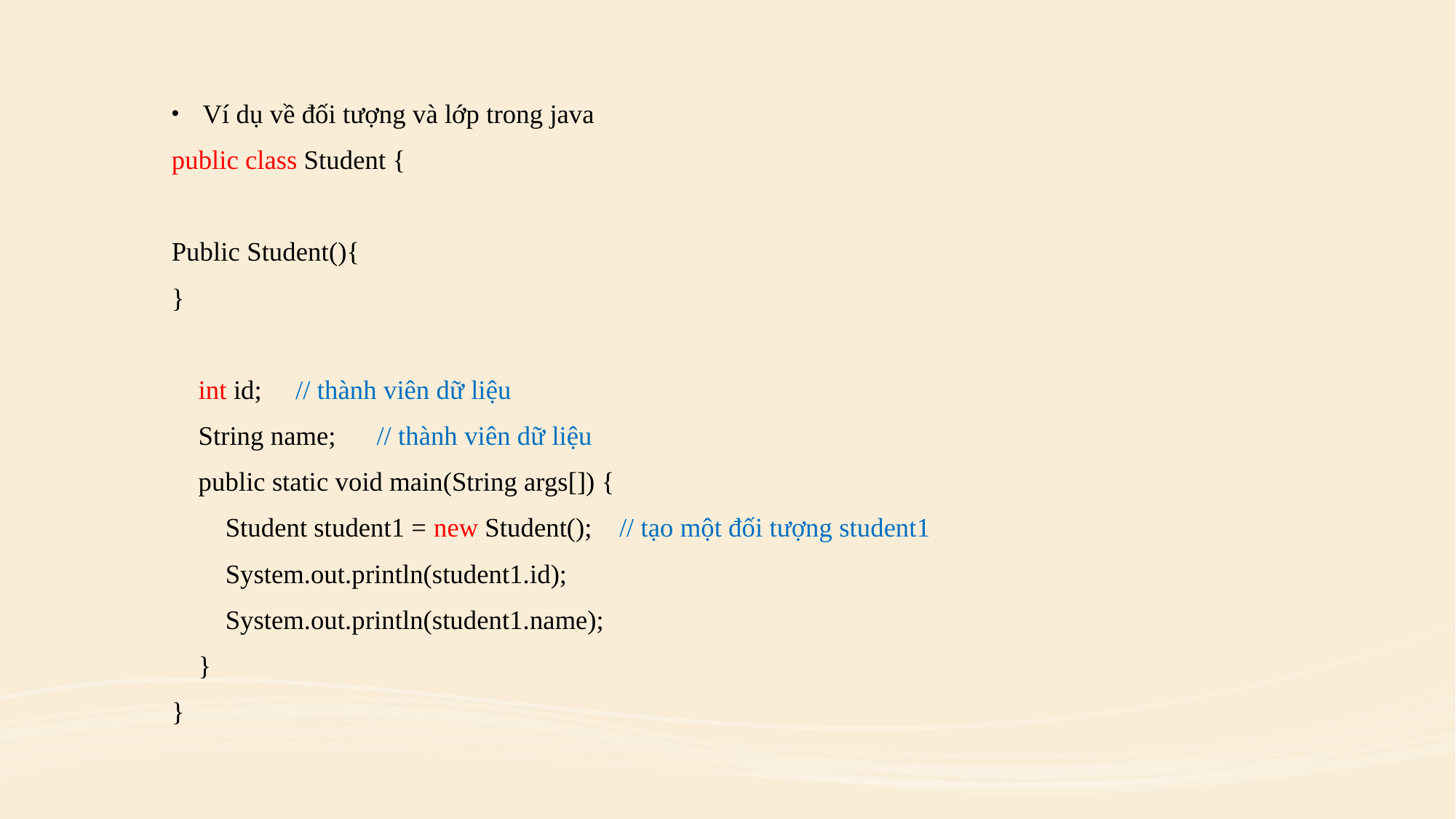

Ví dụ về đối tượng và lớp trong java
public class Student {

Public Student(){
}

    int id;     // thành viên dữ liệu
    String name;      // thành viên dữ liệu
    public static void main(String args[]) {
        Student student1 = new Student();    // tạo một đối tượng student1
        System.out.println(student1.id);
        System.out.println(student1.name);
    }
}